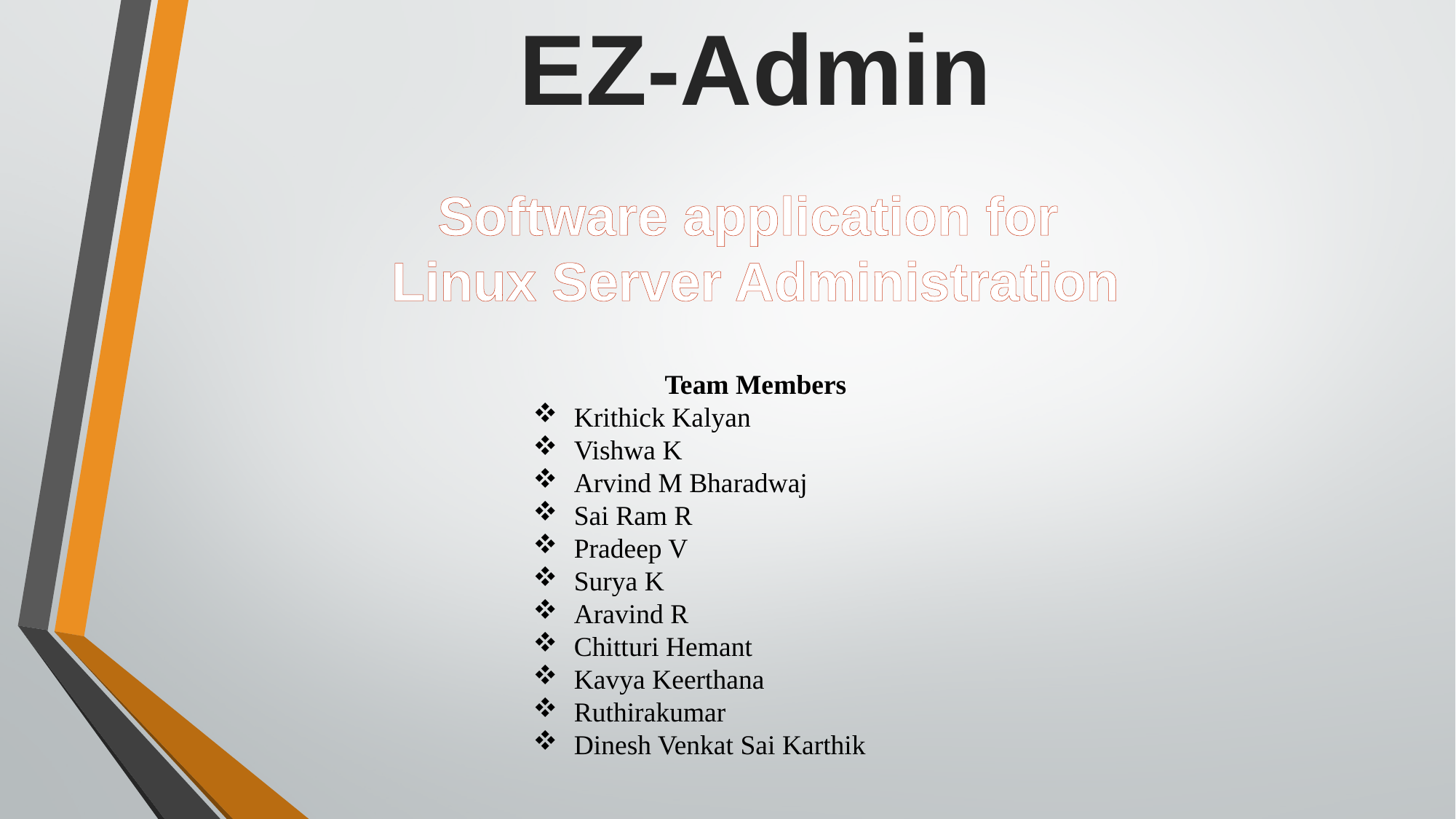

EZ-Admin
Software application for
Linux Server Administration
Team Members
Krithick Kalyan
Vishwa K
Arvind M Bharadwaj
Sai Ram R
Pradeep V
Surya K
Aravind R
Chitturi Hemant
Kavya Keerthana
Ruthirakumar
Dinesh Venkat Sai Karthik